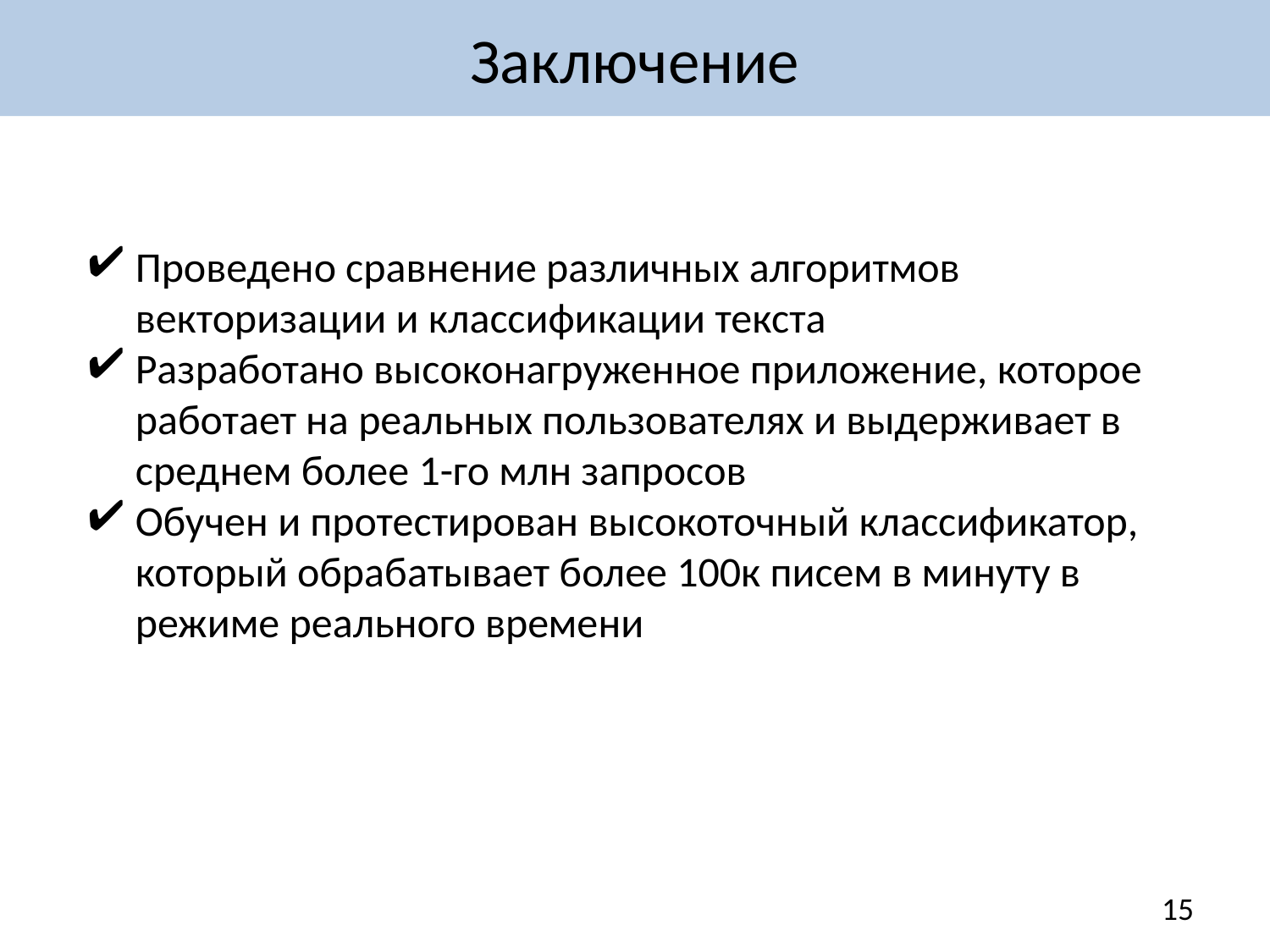

# Заключение

Проведено сравнение различных алгоритмов векторизации и классификации текста
Разработано высоконагруженное приложение, которое работает на реальных пользователях и выдерживает в среднем более 1-го млн запросов
Обучен и протестирован высокоточный классификатор, который обрабатывает более 100к писем в минуту в режиме реального времени
15